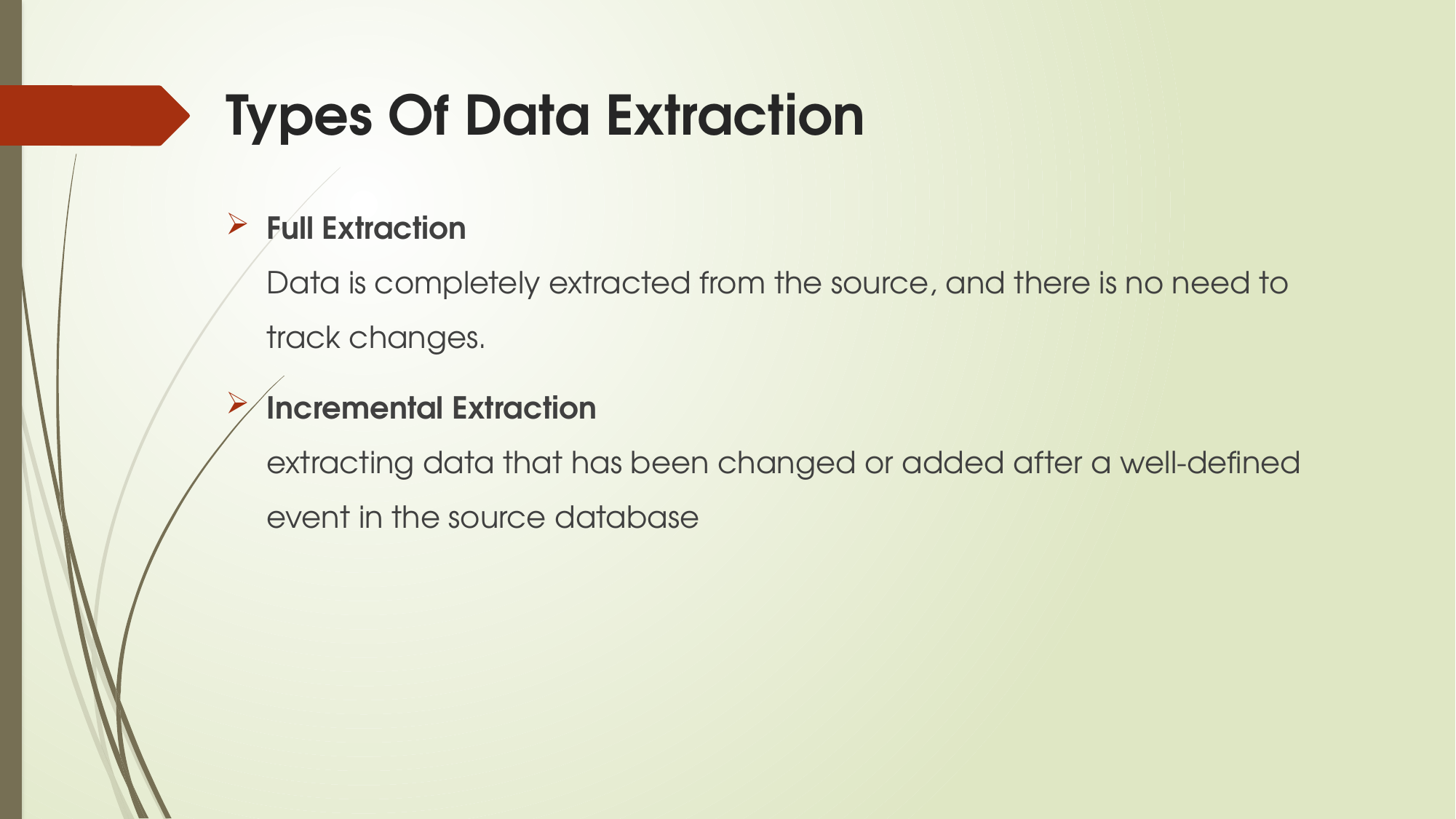

# Types Of Data Extraction
Full Extraction
Data is completely extracted from the source, and there is no need to track changes.
Incremental Extraction
extracting data that has been changed or added after a well-defined event in the source database